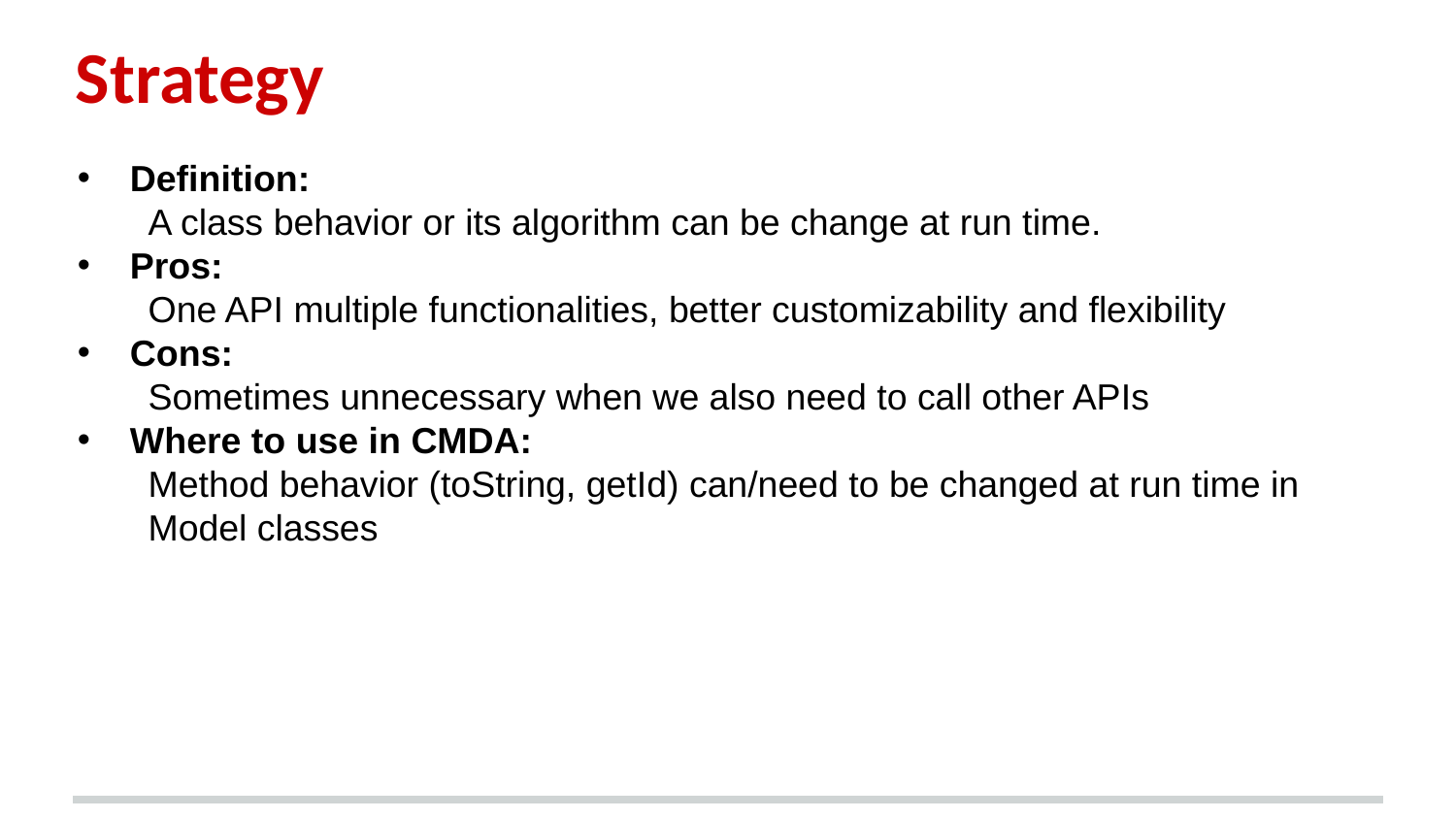

# Strategy
Definition:
A class behavior or its algorithm can be change at run time.
Pros:
One API multiple functionalities, better customizability and flexibility
Cons:
Sometimes unnecessary when we also need to call other APIs
Where to use in CMDA:
Method behavior (toString, getId) can/need to be changed at run time in Model classes